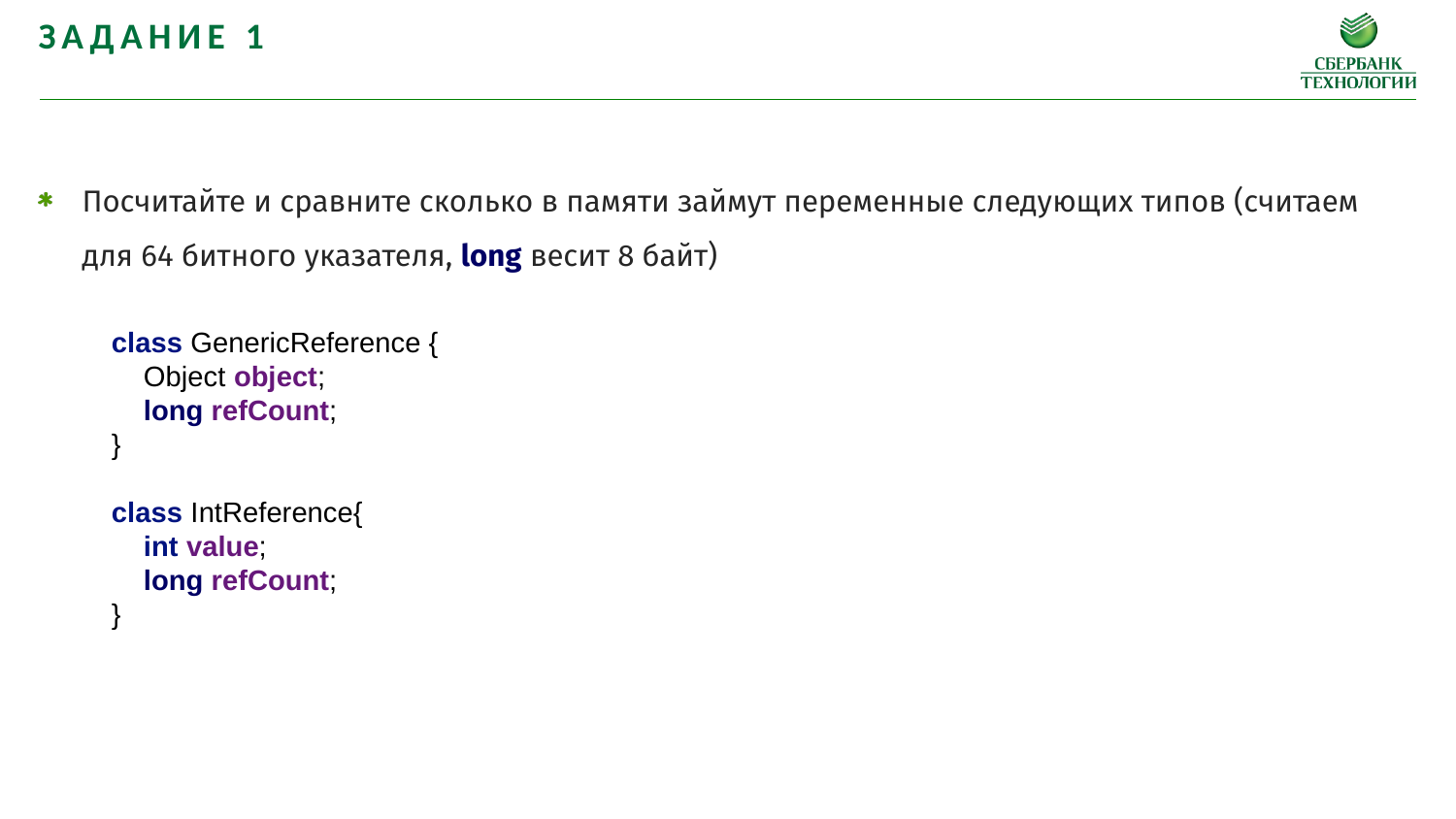

Задание 1
Посчитайте и сравните сколько в памяти займут переменные следующих типов (считаем для 64 битного указателя, long весит 8 байт)

class GenericReference {
    Object object;
    long refCount;
}

class IntReference{
    int value;
    long refCount;
}